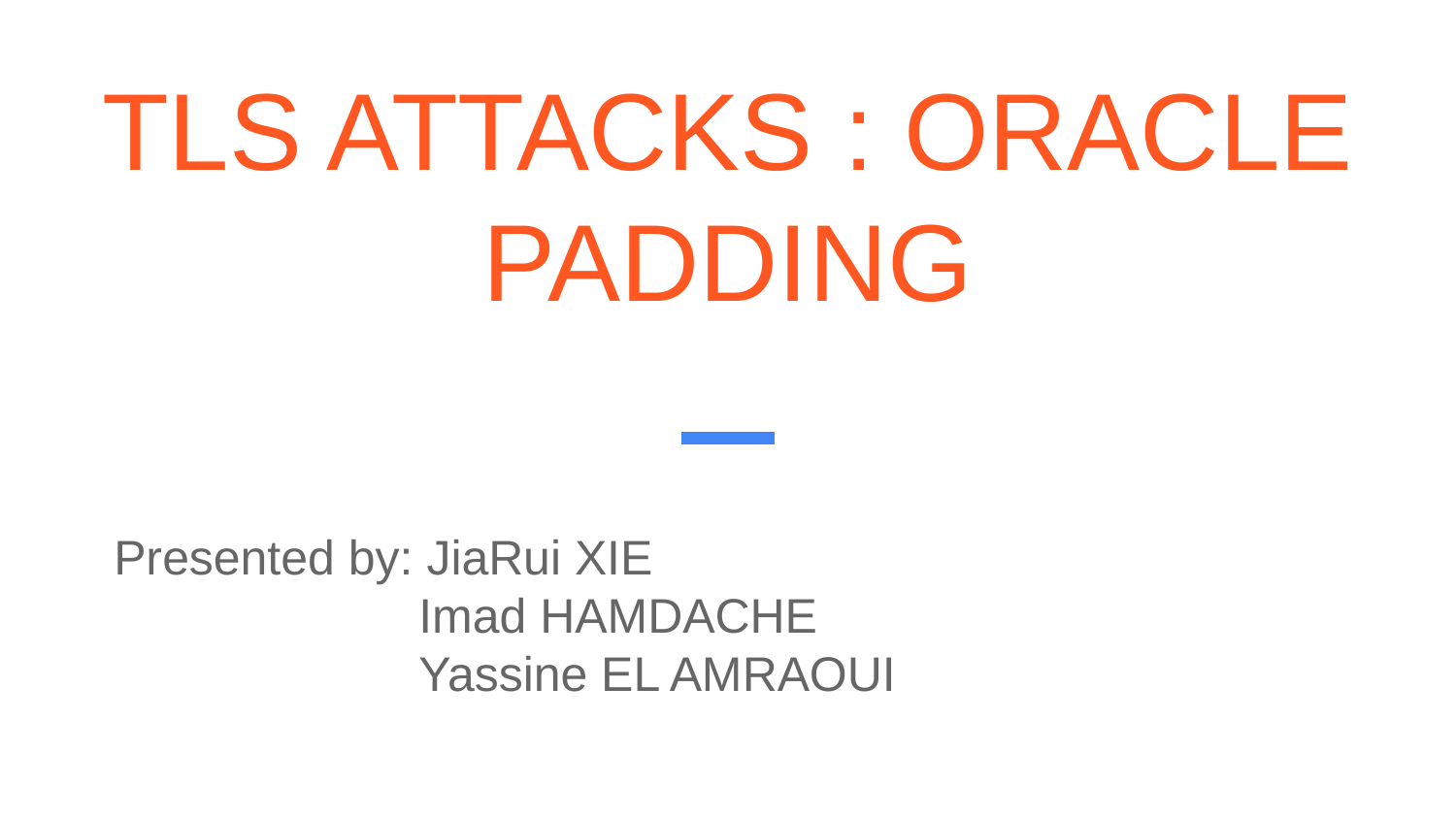

# TLS ATTACKS : ORACLE PADDING

Presented by: JiaRui XIE
 Imad HAMDACHE
 Yassine EL AMRAOUI